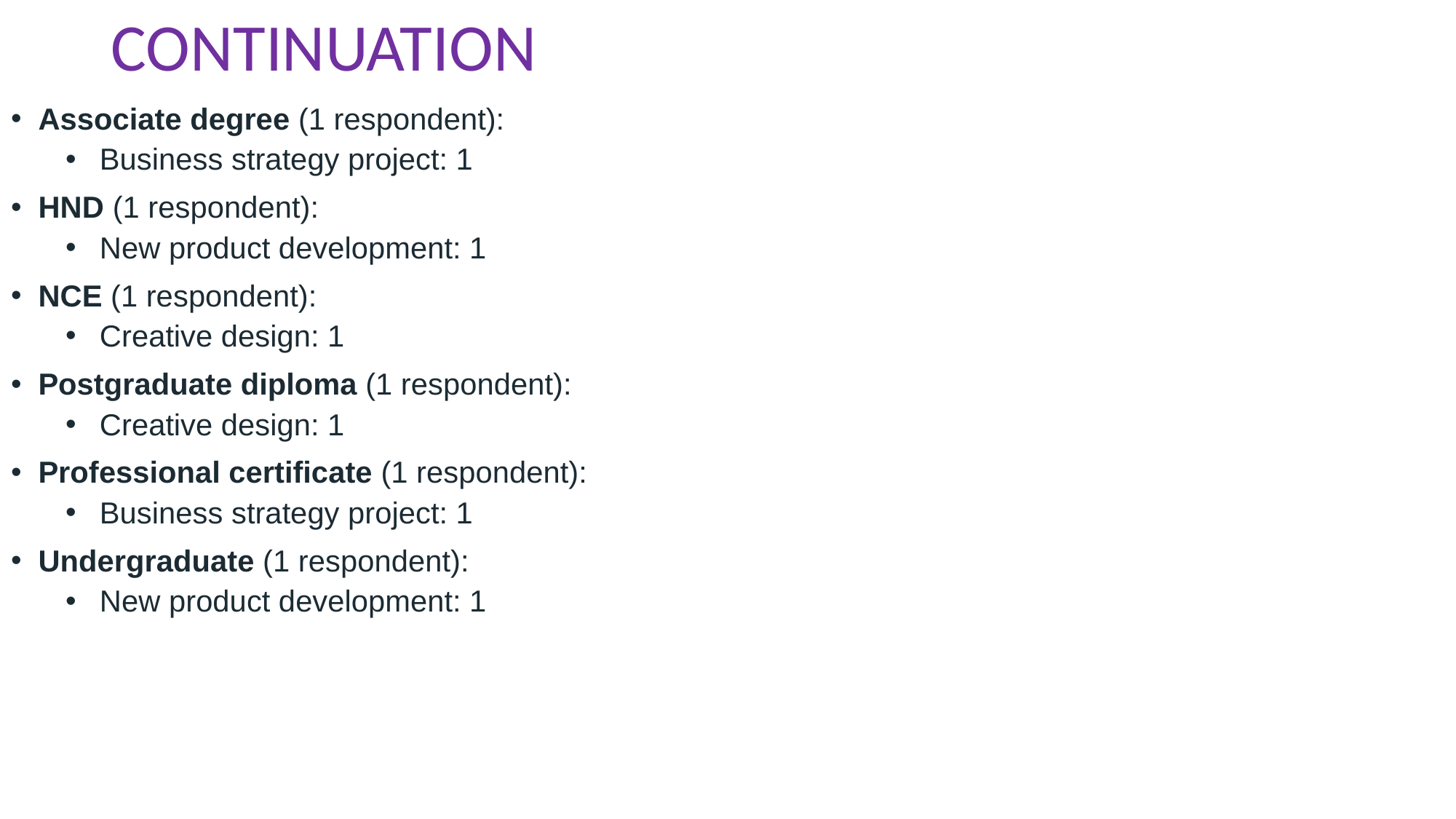

# CONTINUATION
Associate degree (1 respondent):
Business strategy project: 1
HND (1 respondent):
New product development: 1
NCE (1 respondent):
Creative design: 1
Postgraduate diploma (1 respondent):
Creative design: 1
Professional certificate (1 respondent):
Business strategy project: 1
Undergraduate (1 respondent):
New product development: 1